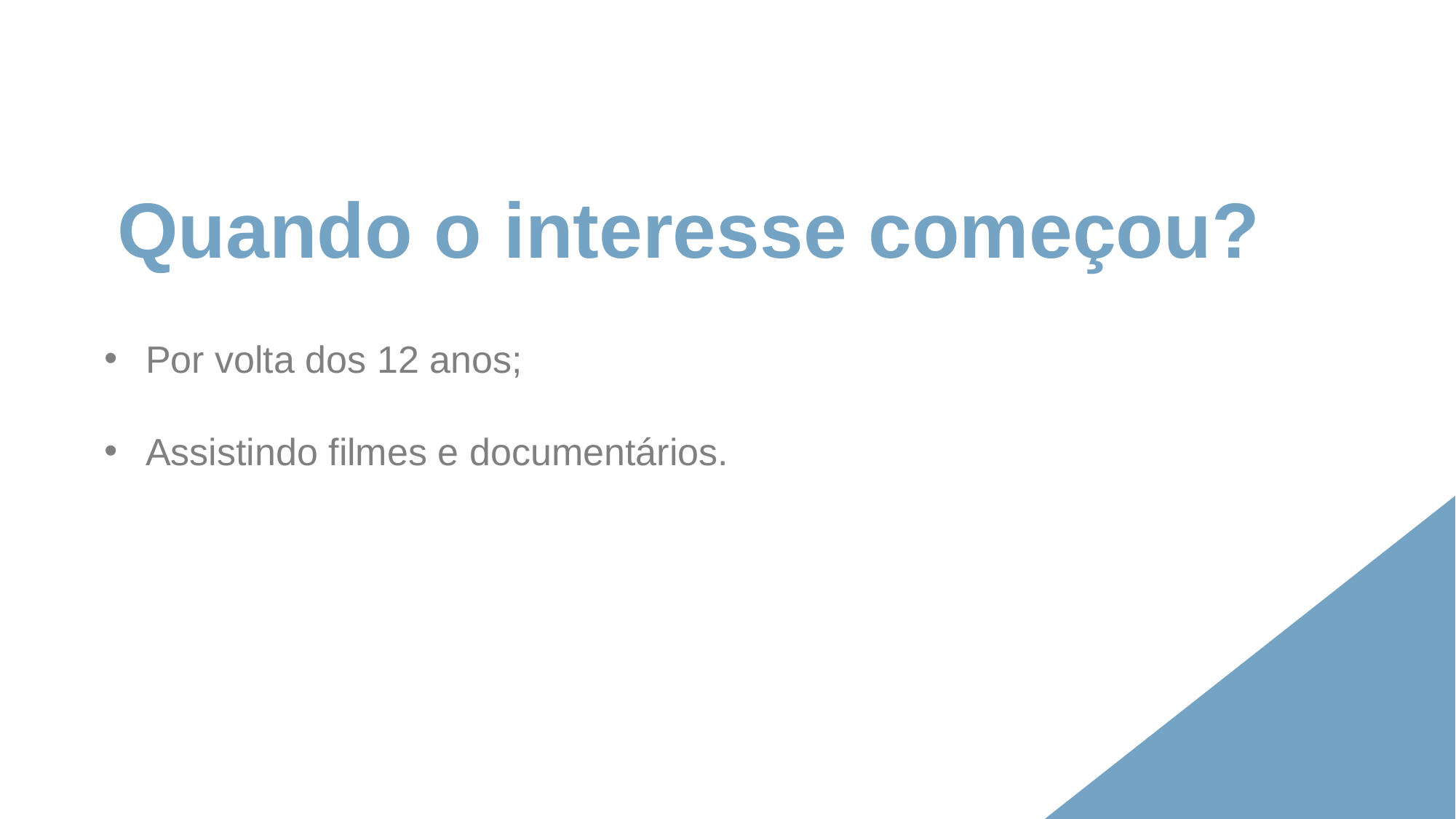

# Quando o interesse começou?
Por volta dos 12 anos;
Assistindo filmes e documentários.